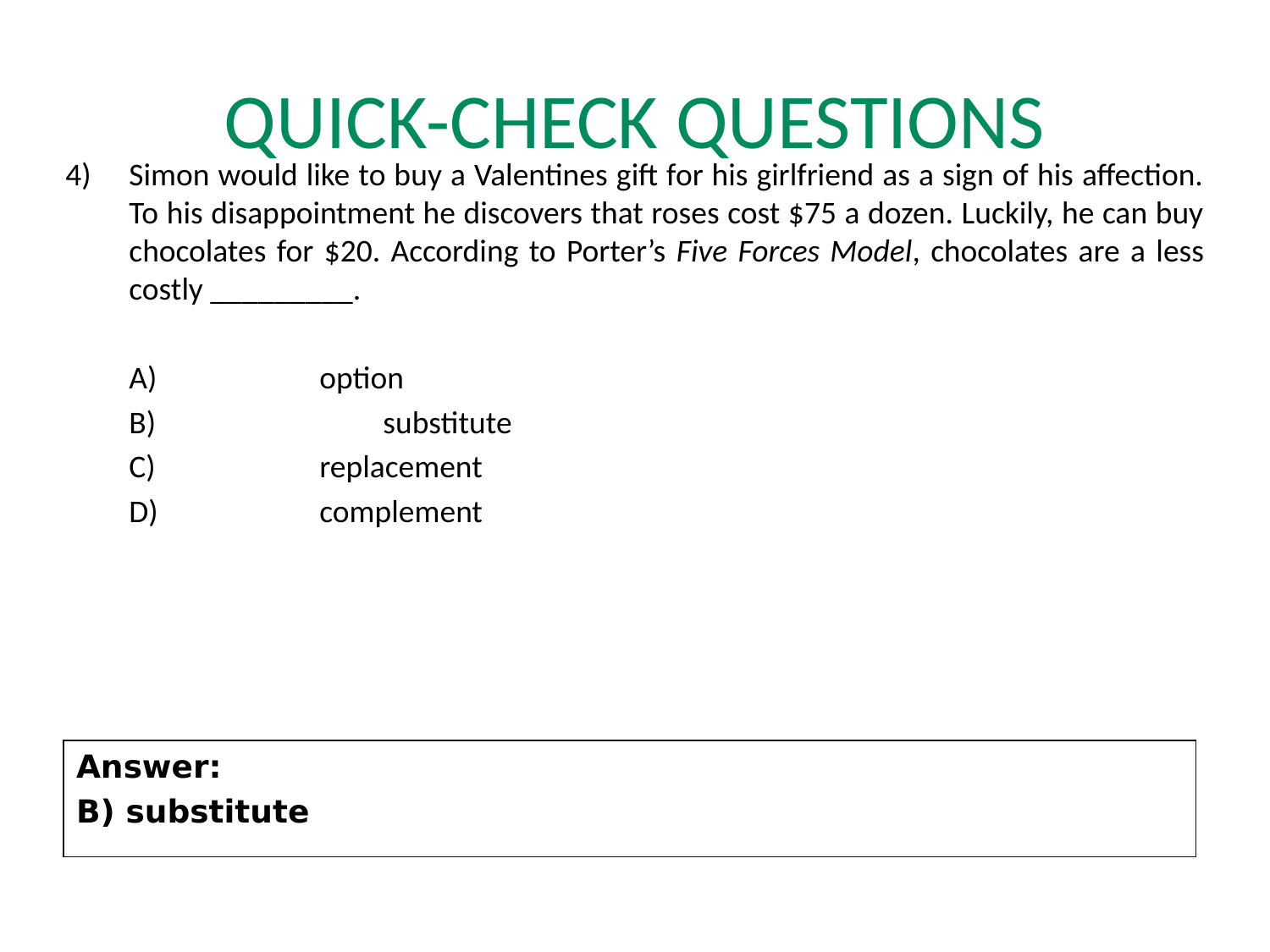

# QUICK-CHECK QUESTIONS
4)	Simon would like to buy a Valentines gift for his girlfriend as a sign of his affection. To his disappointment he discovers that roses cost $75 a dozen. Luckily, he can buy chocolates for $20. According to Porter’s Five Forces Model, chocolates are a less costly _________.

A)		option
	B)  		substitute
C)		replacement
D)		complement
Answer:
B) substitute